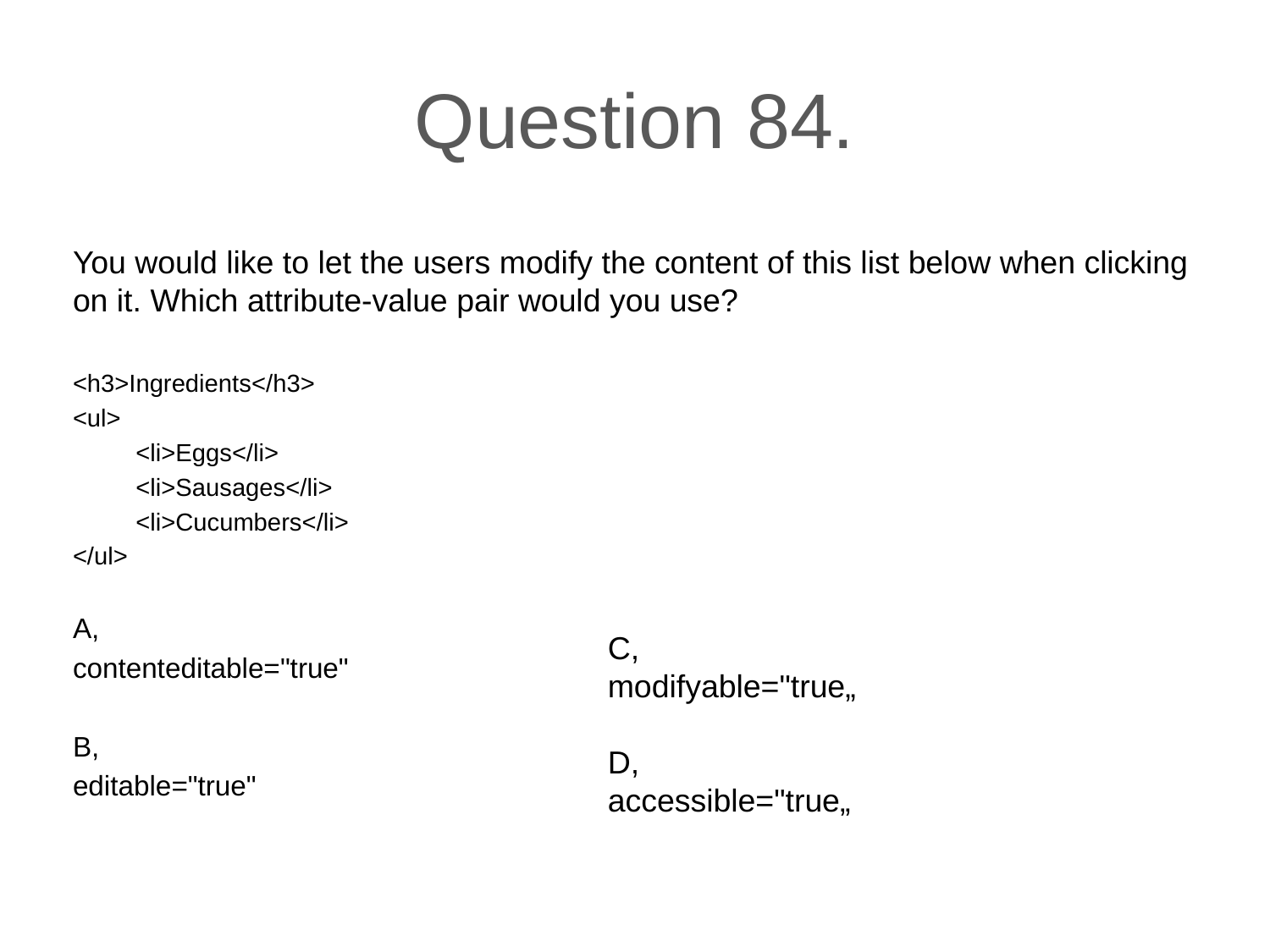

# Question 84.
You would like to let the users modify the content of this list below when clicking on it. Which attribute-value pair would you use?

<h3>Ingredients</h3>
<ul>
         <li>Eggs</li>
         <li>Sausages</li>
         <li>Cucumbers</li>
</ul>

A,
contenteditable="true"

B,
editable="true"
C,
modifyable="true„

D,
accessible="true„